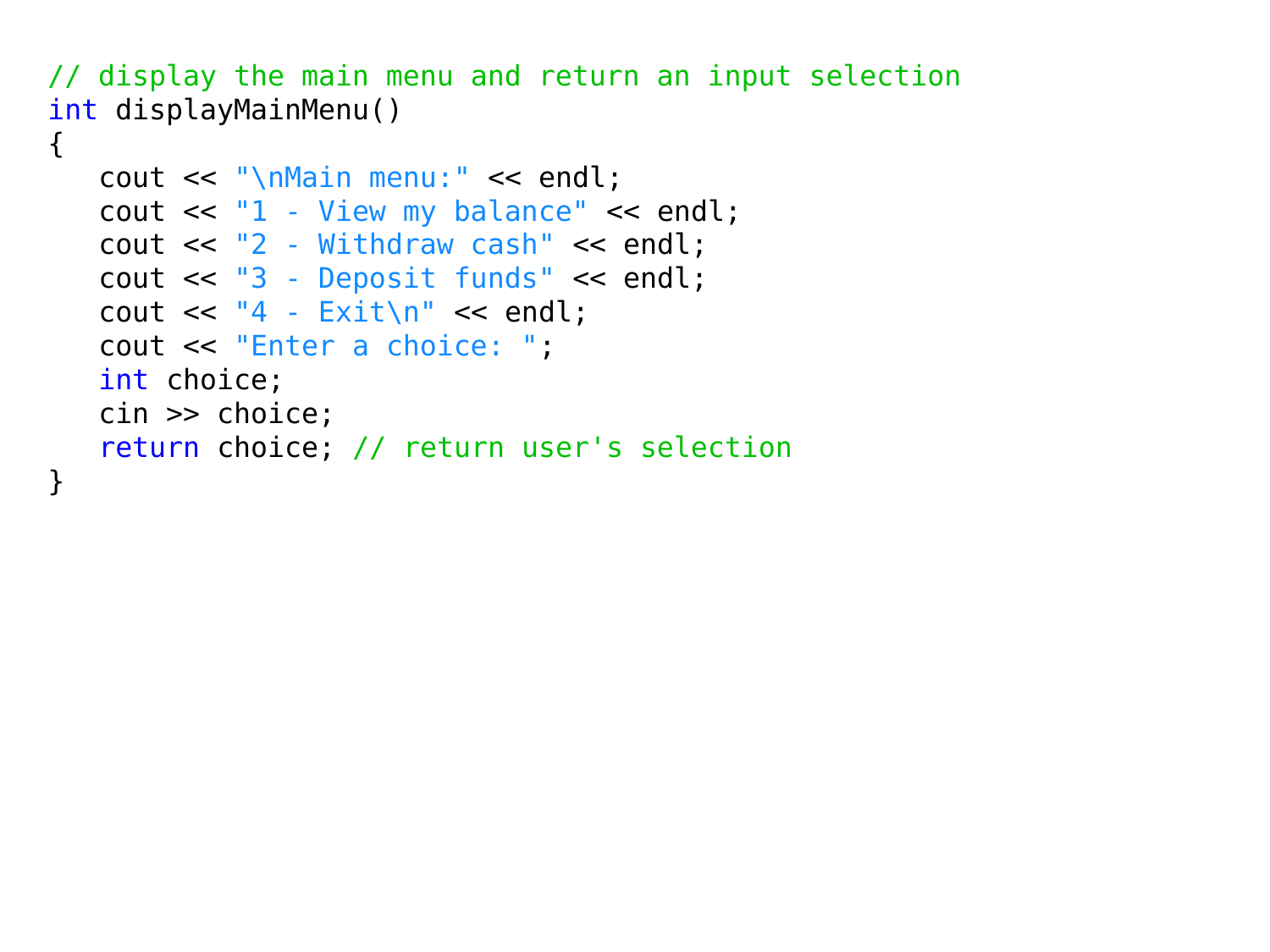

// display the main menu and return an input selection
int displayMainMenu()
{
   cout << "\nMain menu:" << endl;
   cout << "1 - View my balance" << endl;
   cout << "2 - Withdraw cash" << endl;
   cout << "3 - Deposit funds" << endl;
   cout << "4 - Exit\n" << endl;
   cout << "Enter a choice: ";
   int choice;
   cin >> choice;
   return choice; // return user's selection
}